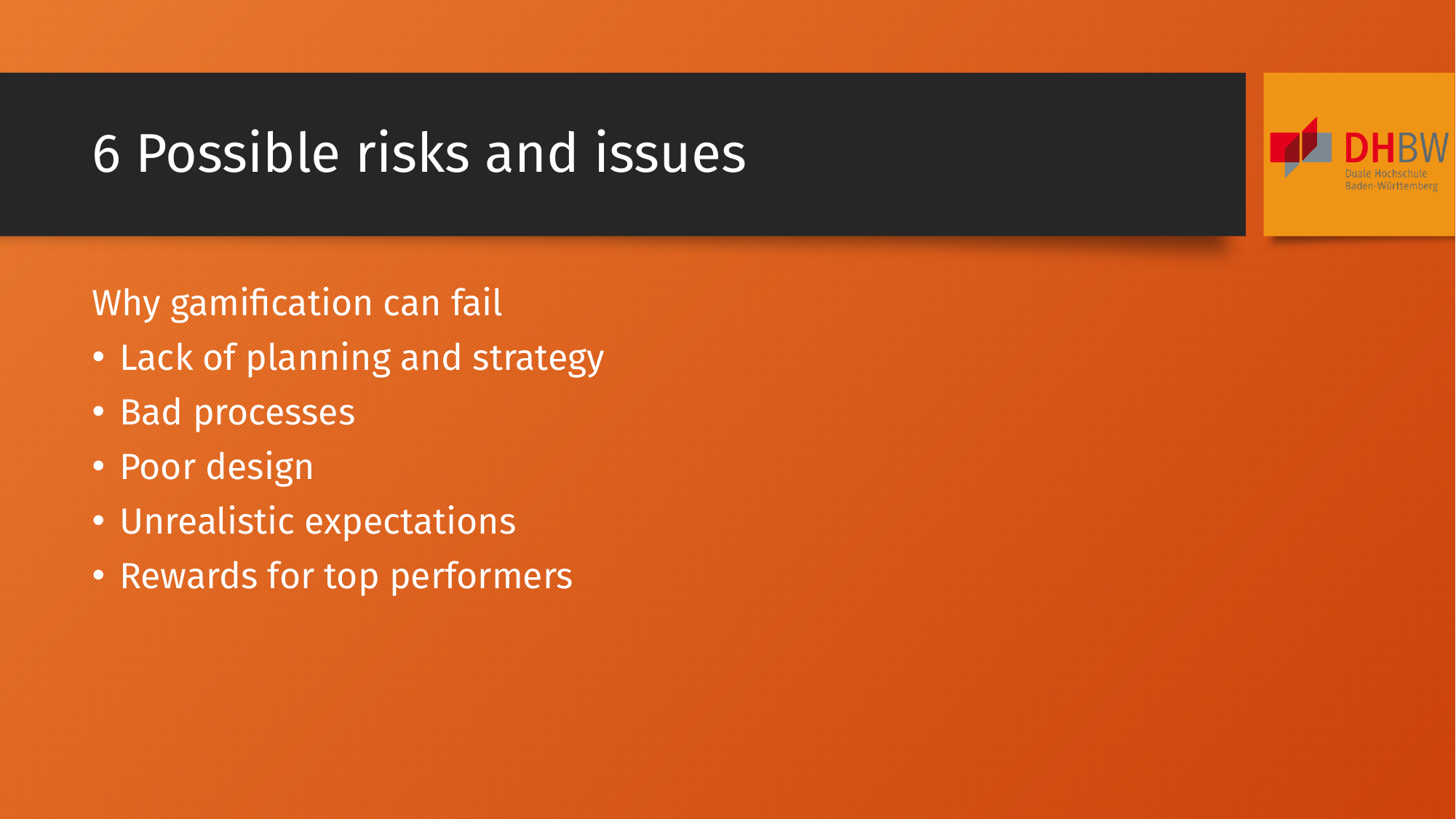

# 6 Possible risks and issues
Why gamification can fail
Lack of planning and strategy
Bad processes
Poor design
Unrealistic expectations
Rewards for top performers